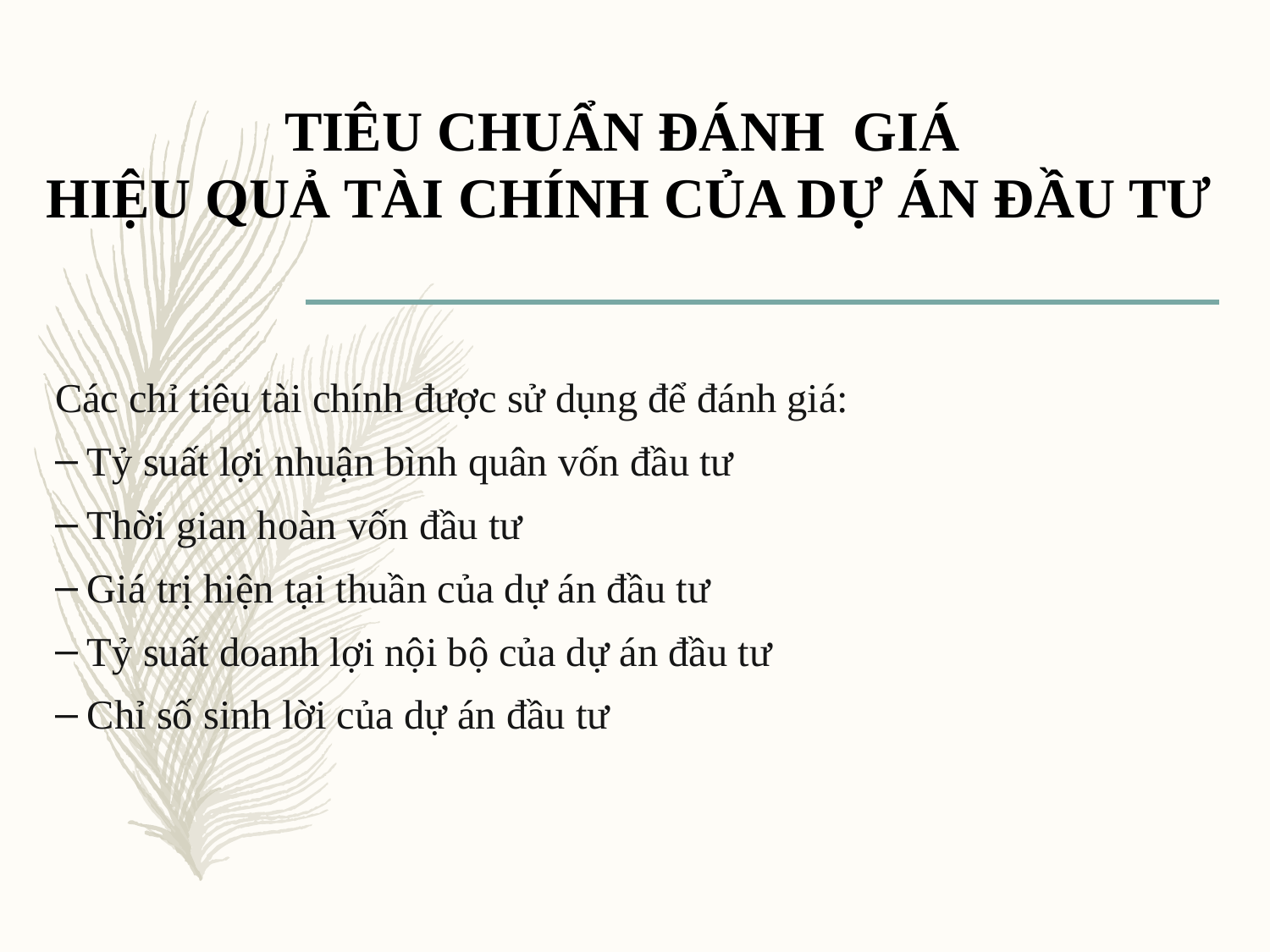

# TIÊU CHUẨN ĐÁNH  GIÁ HIỆU QUẢ TÀI CHÍNH CỦA DỰ ÁN ĐẦU TƯ
Các chỉ tiêu tài chính được sử dụng để đánh giá:
Tỷ suất lợi nhuận bình quân vốn đầu tư
Thời gian hoàn vốn đầu tư
Giá trị hiện tại thuần của dự án đầu tư
Tỷ suất doanh lợi nội bộ của dự án đầu tư
Chỉ số sinh lời của dự án đầu tư